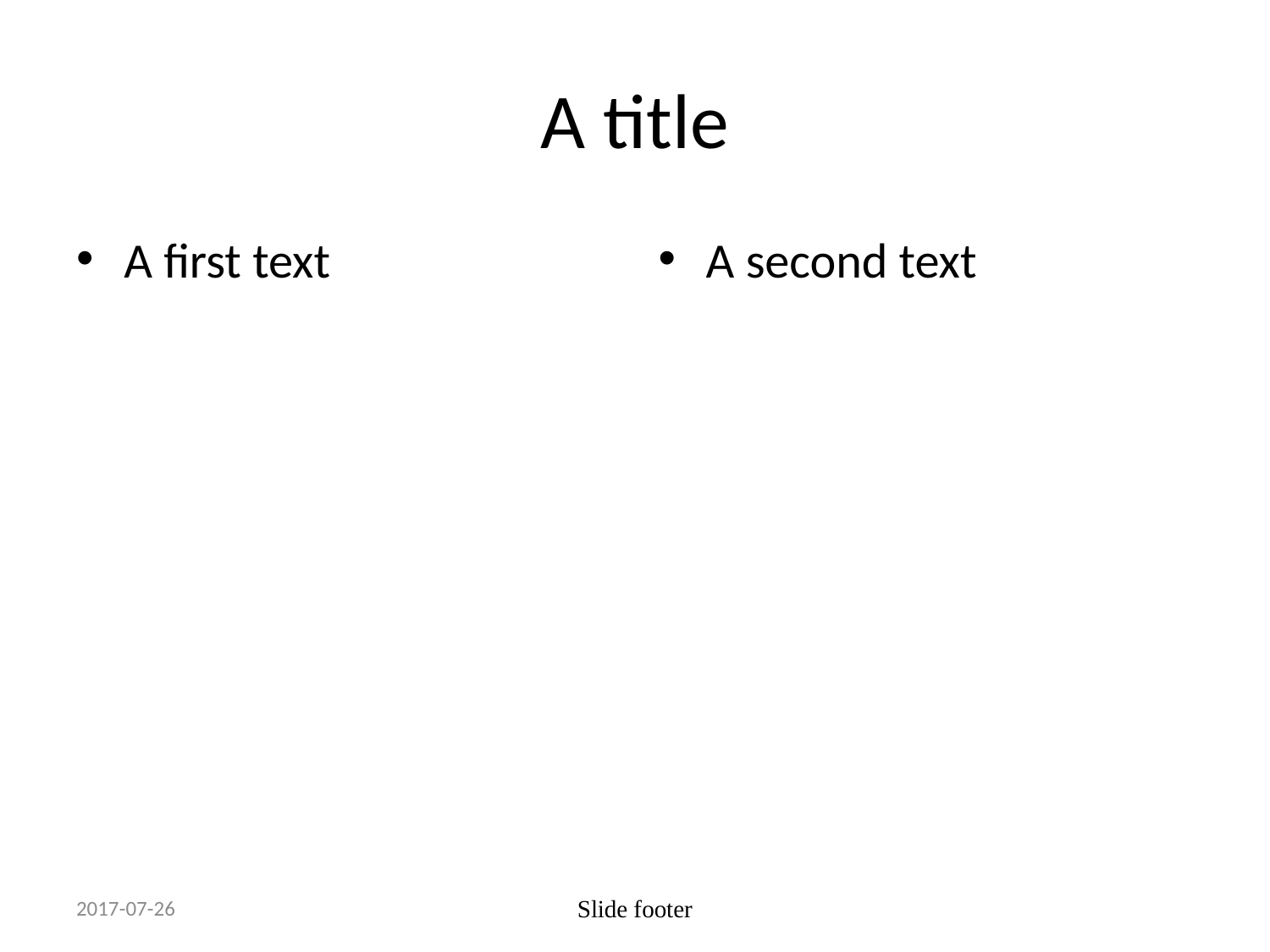

# A title
A first text
A second text
2017-07-26
Slide footer